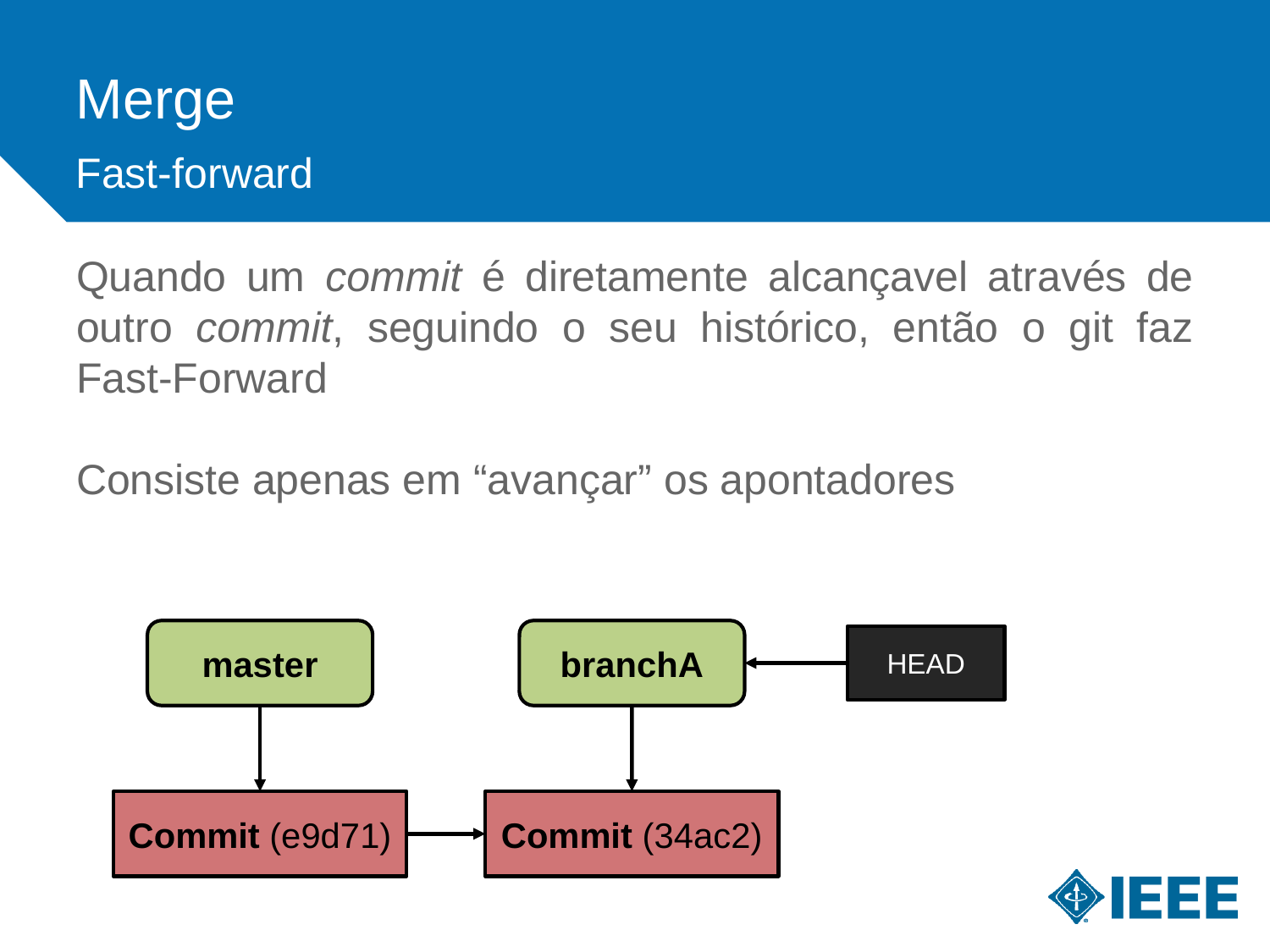

Merge
Fast-forward
Quando um commit é diretamente alcançavel através de outro commit, seguindo o seu histórico, então o git faz Fast-Forward

Consiste apenas em “avançar” os apontadores
branchA
master
HEAD
Commit (e9d71)
Commit (34ac2)